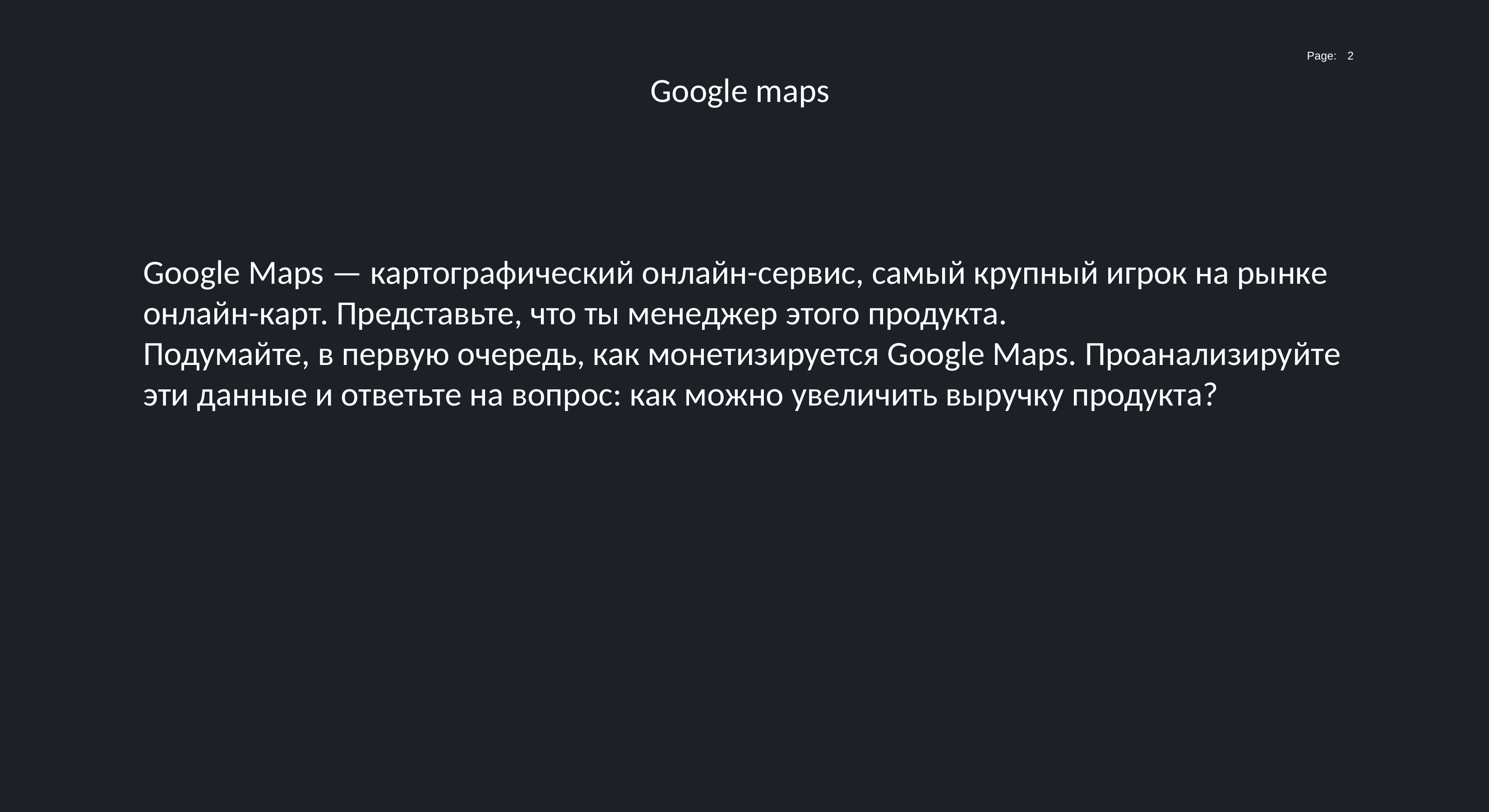

2
Google maps
Google Maps — картографический онлайн-сервис, самый крупный игрок на рынке онлайн-карт. Представьте, что ты менеджер этого продукта.
Подумайте, в первую очередь, как монетизируется Google Maps. Проанализируйте эти данные и ответьте на вопрос: как можно увеличить выручку продукта?